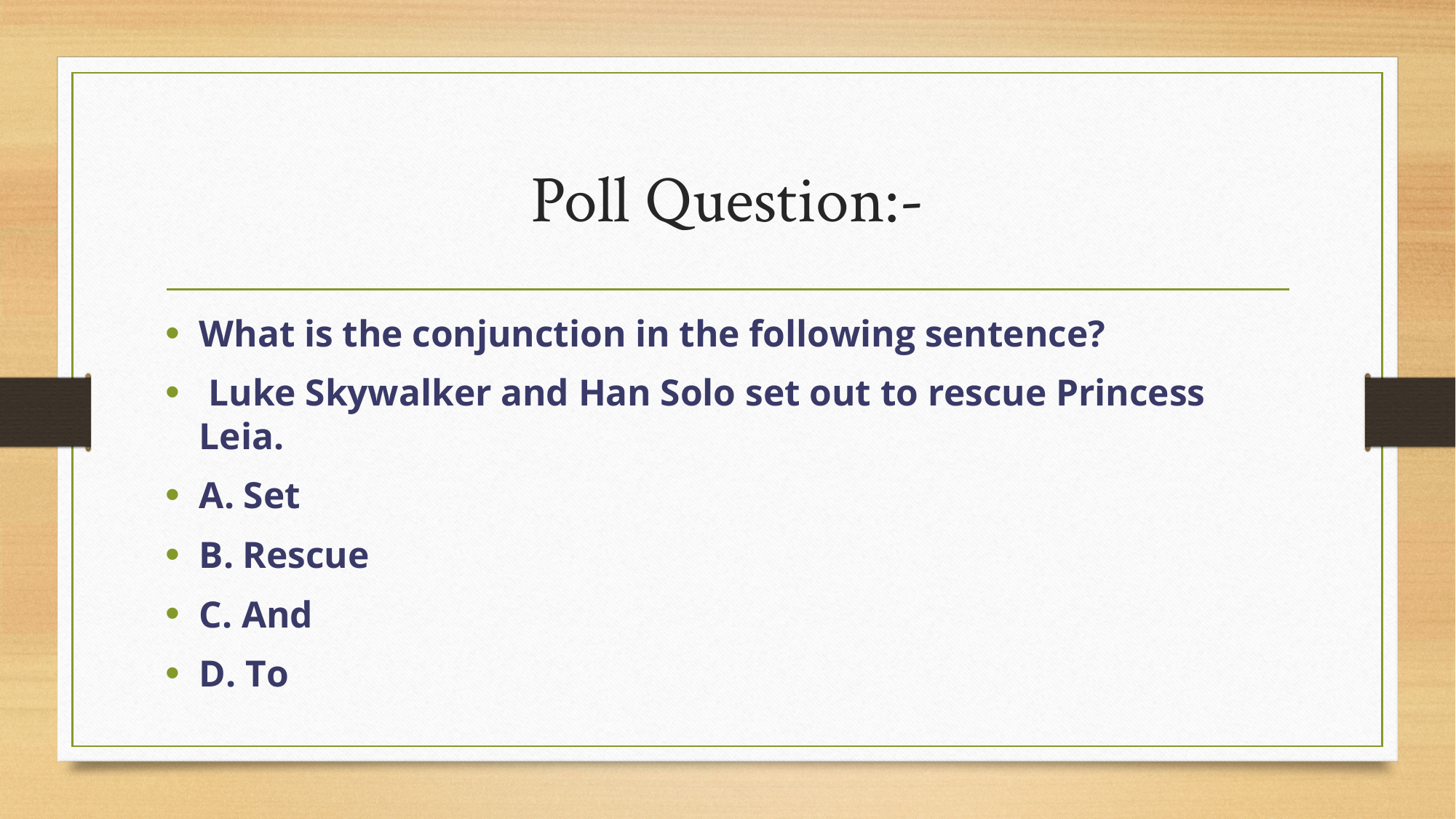

# Poll Question:-
What is the conjunction in the following sentence?
 Luke Skywalker and Han Solo set out to rescue Princess Leia.
A. Set
B. Rescue
C. And
D. To